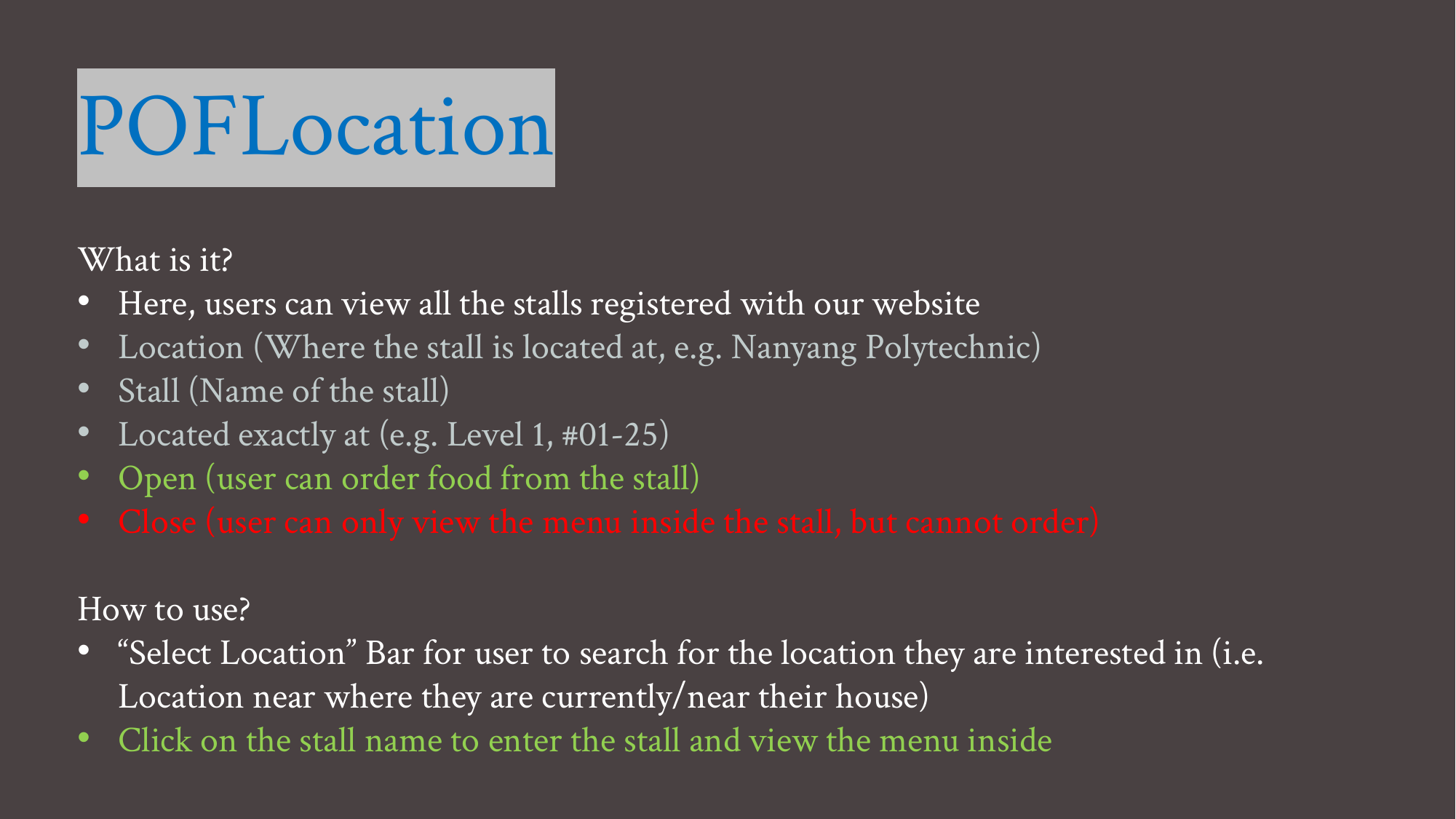

POFLocation
What is it?
Here, users can view all the stalls registered with our website
Location (Where the stall is located at, e.g. Nanyang Polytechnic)
Stall (Name of the stall)
Located exactly at (e.g. Level 1, #01-25)
Open (user can order food from the stall)
Close (user can only view the menu inside the stall, but cannot order)

How to use?
“Select Location” Bar for user to search for the location they are interested in (i.e. Location near where they are currently/near their house)
Click on the stall name to enter the stall and view the menu inside